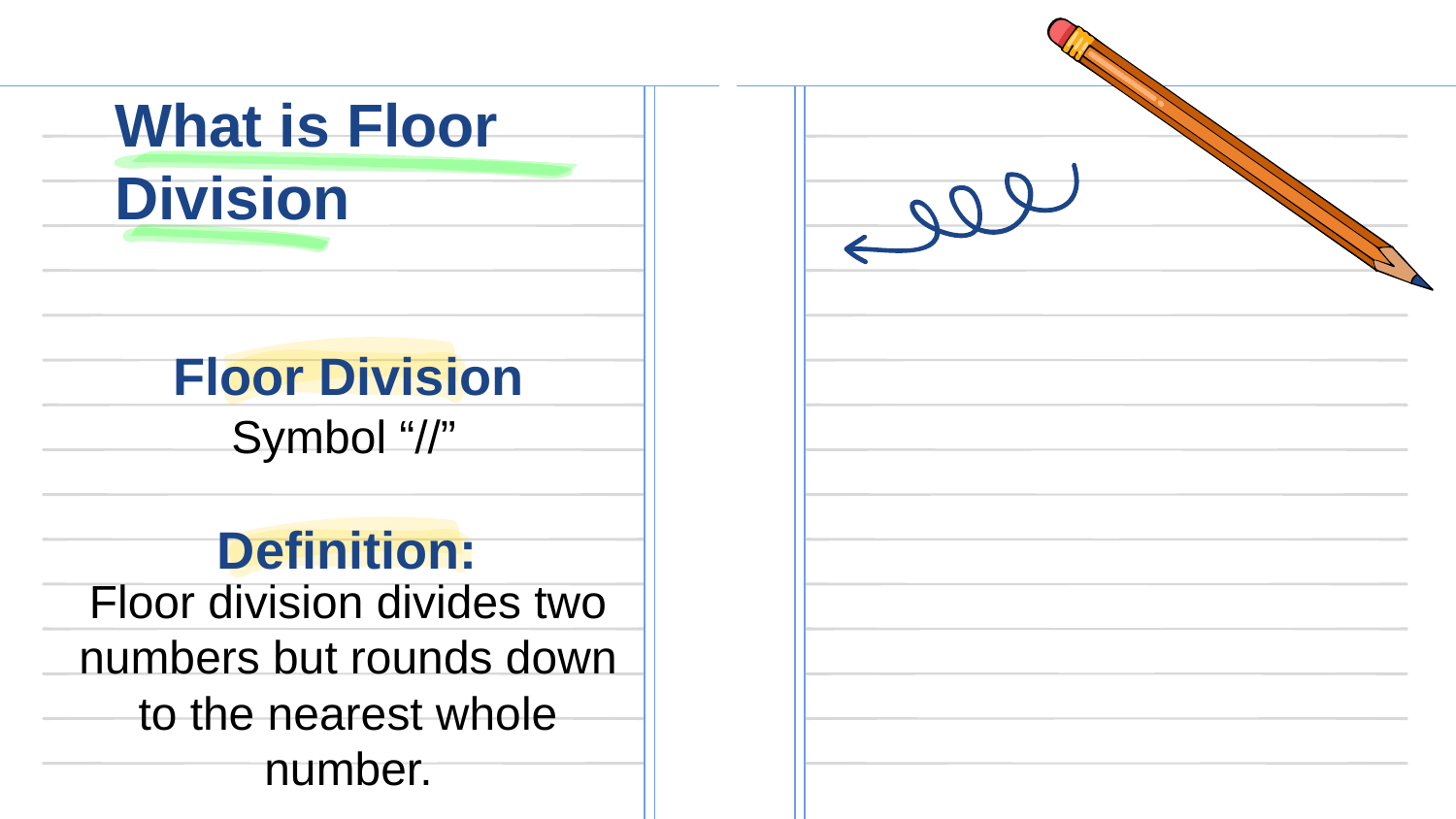

# What is Floor Division

Floor Division
Symbol “//”
Definition:

Floor division divides two numbers but rounds down to the nearest whole number.